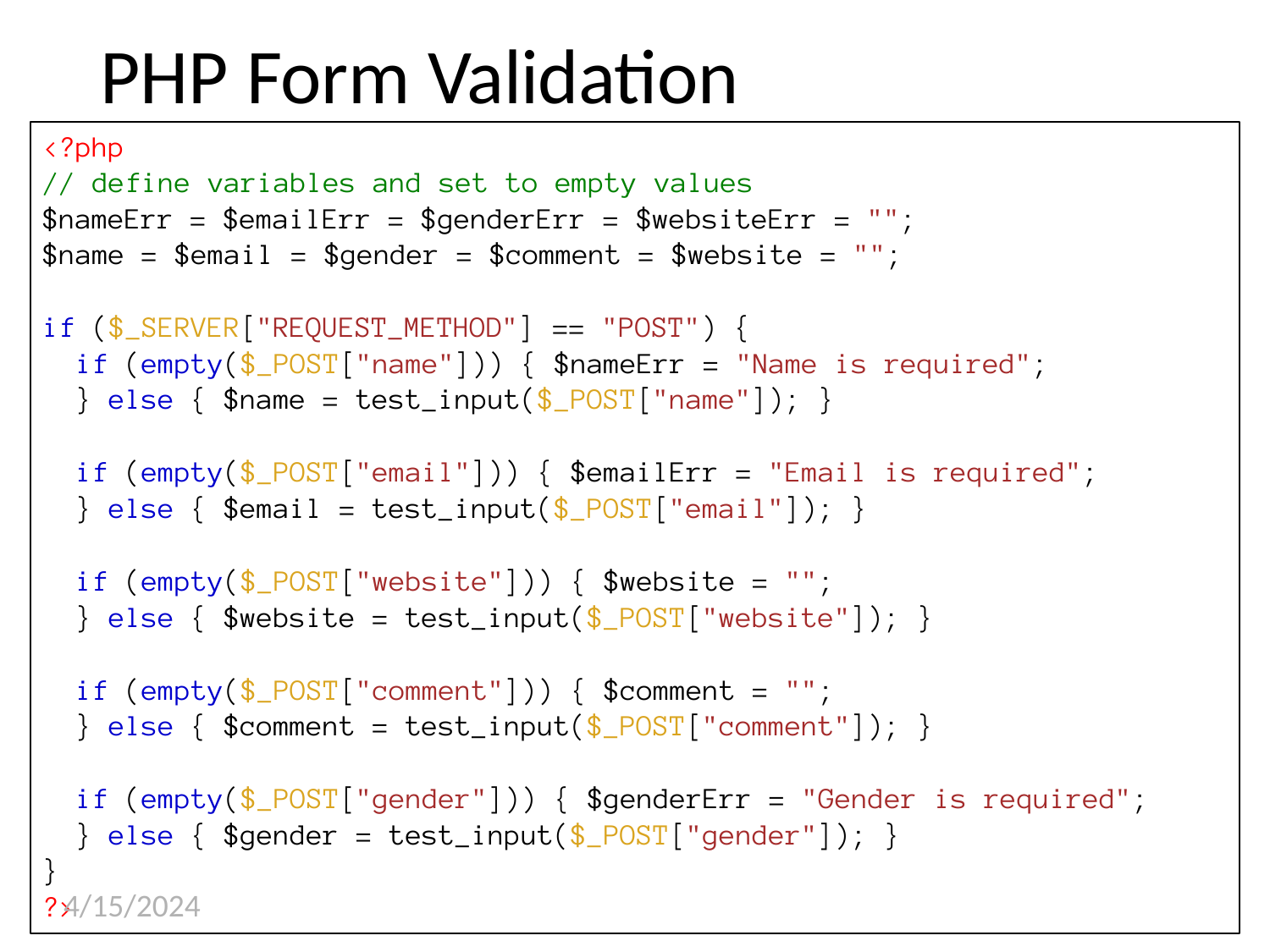

# PHP Form Validation example

<?php
// define variables and set to empty values
$nameErr = $emailErr = $genderErr = $websiteErr = "";
$name = $email = $gender = $comment = $website = "";

if ($_SERVER["REQUEST_METHOD"] == "POST") {
if (empty($_POST["name"])) { $nameErr = "Name is required";
} else { $name = test_input($_POST["name"]); }

if (empty($_POST["email"])) { $emailErr = "Email is required";
} else { $email = test_input($_POST["email"]); }

if (empty($_POST["website"])) { $website = "";
} else { $website = test_input($_POST["website"]); }

if (empty($_POST["comment"])) { $comment = "";
} else { $comment = test_input($_POST["comment"]); }

if (empty($_POST["gender"])) { $genderErr = "Gender is required";
} else { $gender = test_input($_POST["gender"]); }
}
?>
4/15/2024
4/24/2023	10